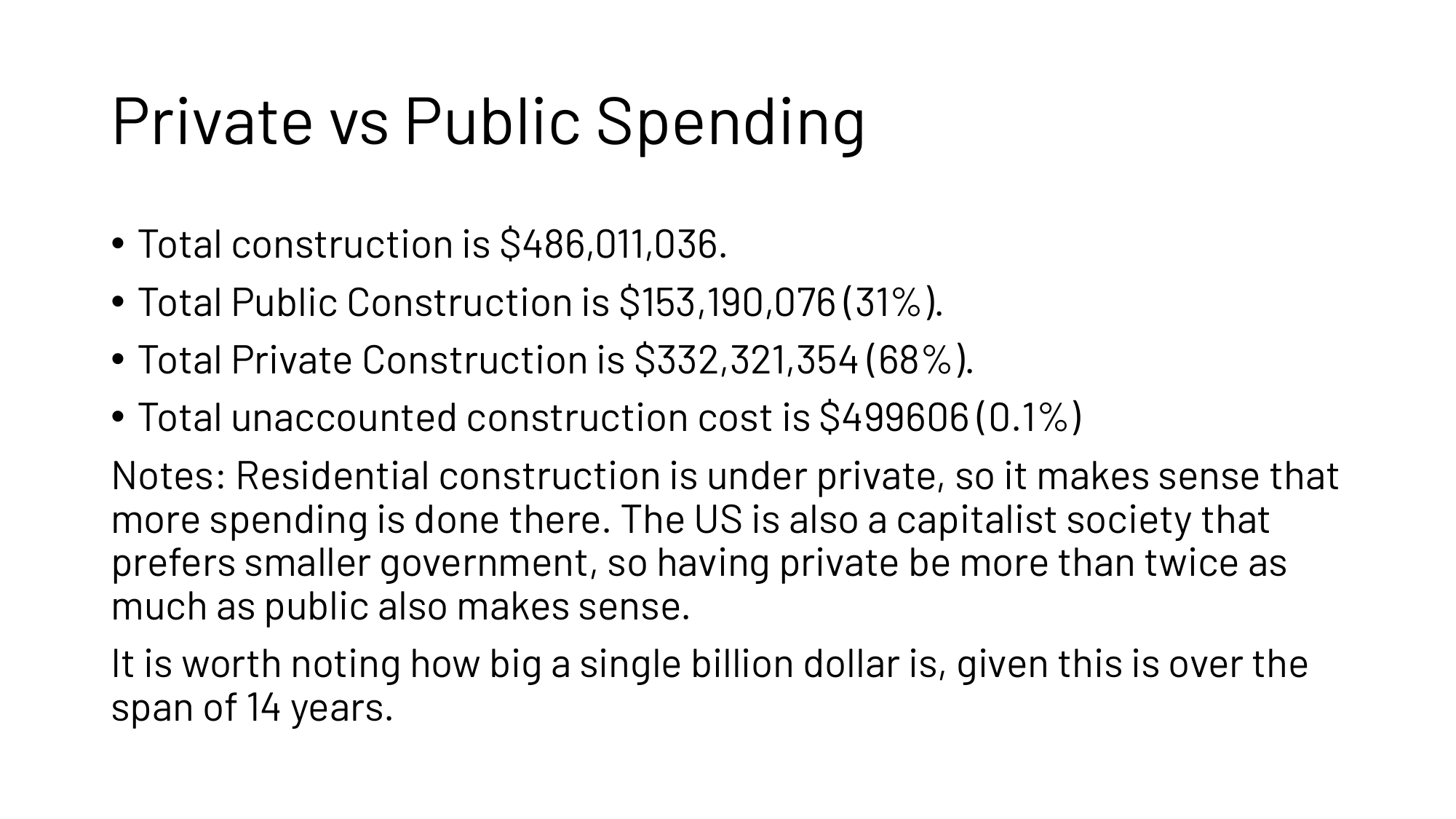

# Private vs Public Spending
Total construction is $486,011,036.
Total Public Construction is $153,190,076 (31%).
Total Private Construction is $332,321,354 (68%).
Total unaccounted construction cost is $499606 (0.1%)
Notes: Residential construction is under private, so it makes sense that more spending is done there. The US is also a capitalist society that prefers smaller government, so having private be more than twice as much as public also makes sense.
It is worth noting how big a single billion dollar is, given this is over the span of 14 years.